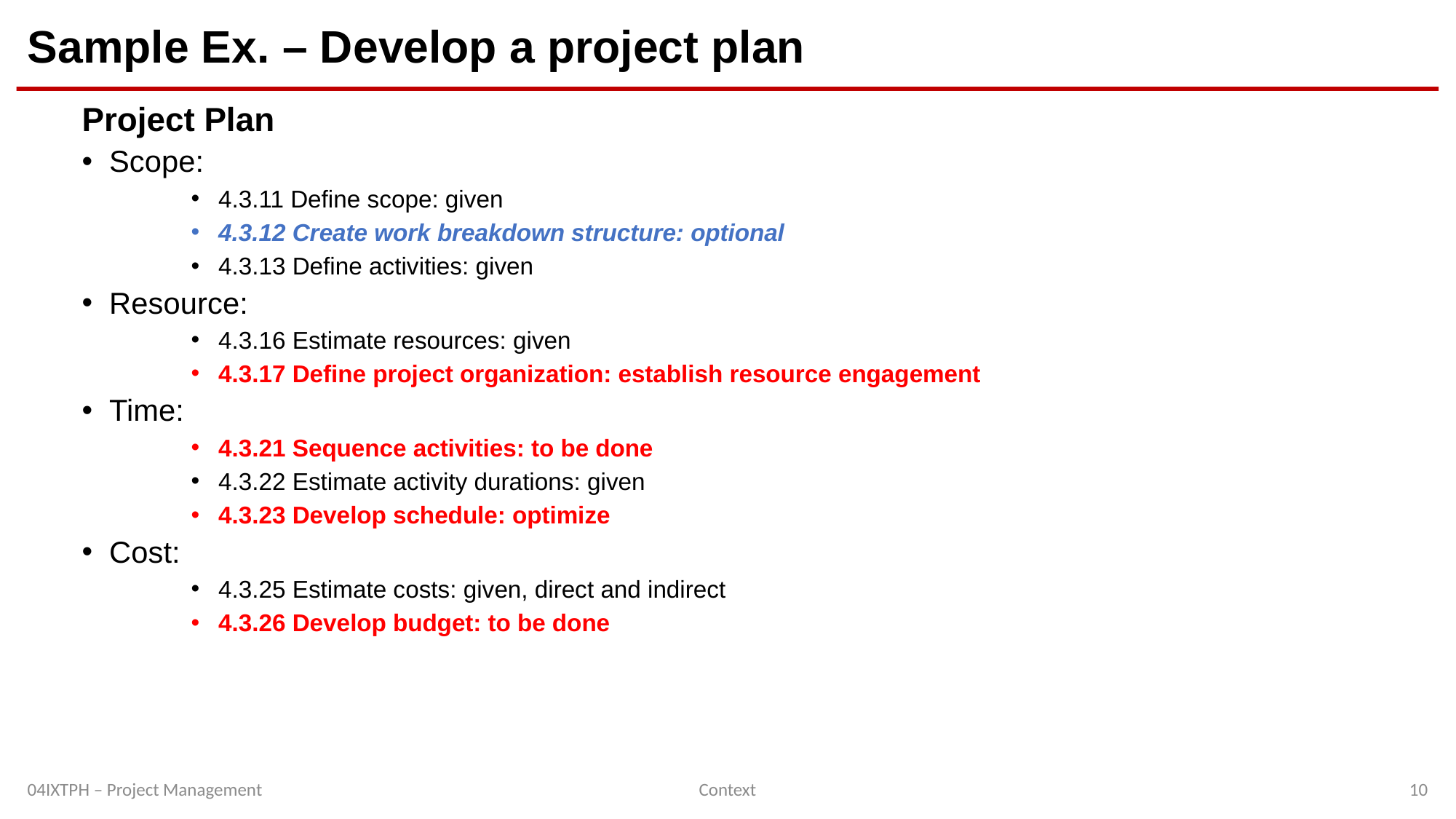

# Sample Ex. – Develop a project plan
Project Plan
Scope:
4.3.11 Define scope: given
4.3.12 Create work breakdown structure: optional
4.3.13 Define activities: given
Resource:
4.3.16 Estimate resources: given
4.3.17 Define project organization: establish resource engagement
Time:
4.3.21 Sequence activities: to be done
4.3.22 Estimate activity durations: given
4.3.23 Develop schedule: optimize
Cost:
4.3.25 Estimate costs: given, direct and indirect
4.3.26 Develop budget: to be done

04IXTPH – Project Management
Context
10